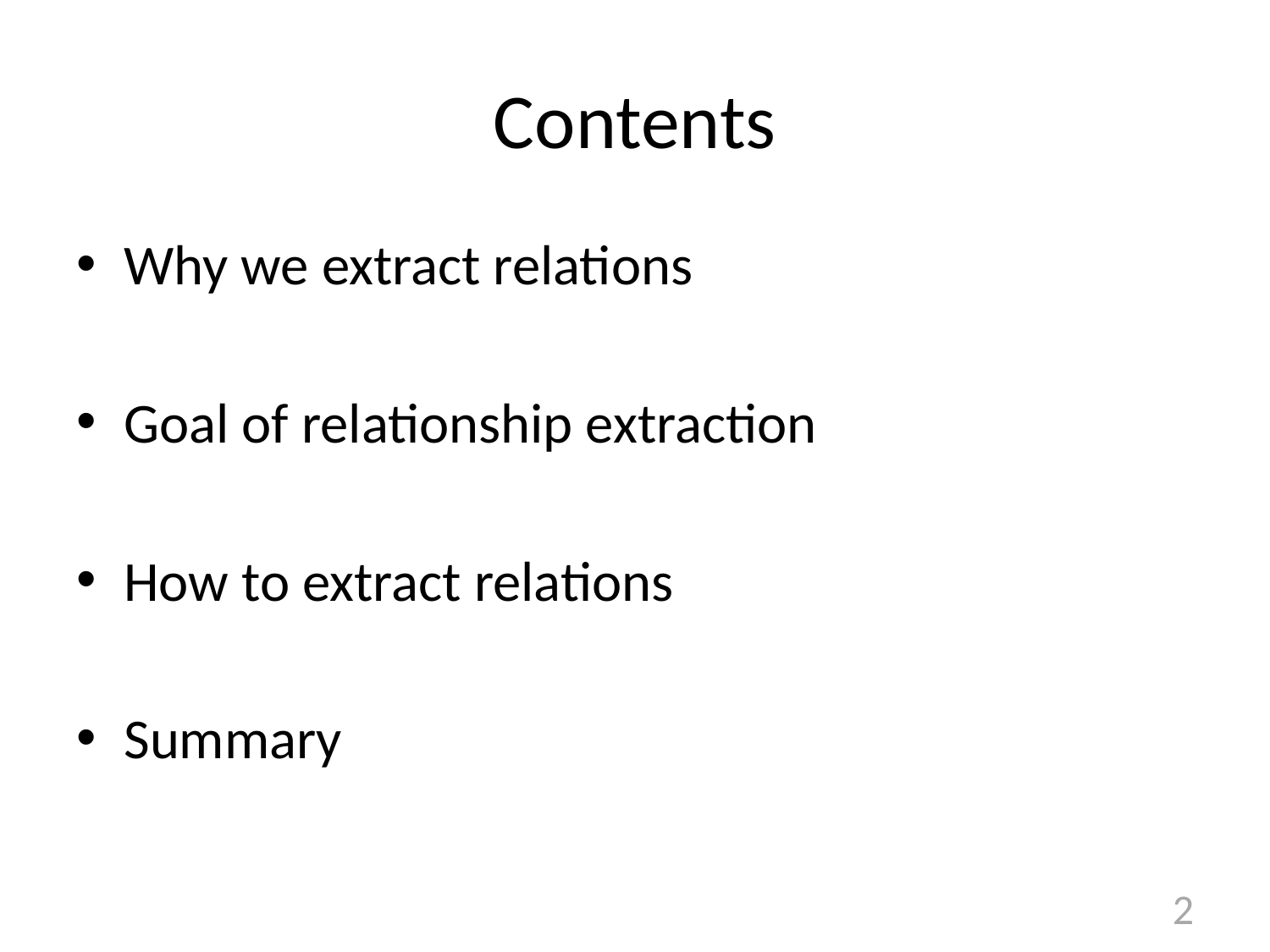

# Contents
Why we extract relations

Goal of relationship extraction

How to extract relations

Summary
2